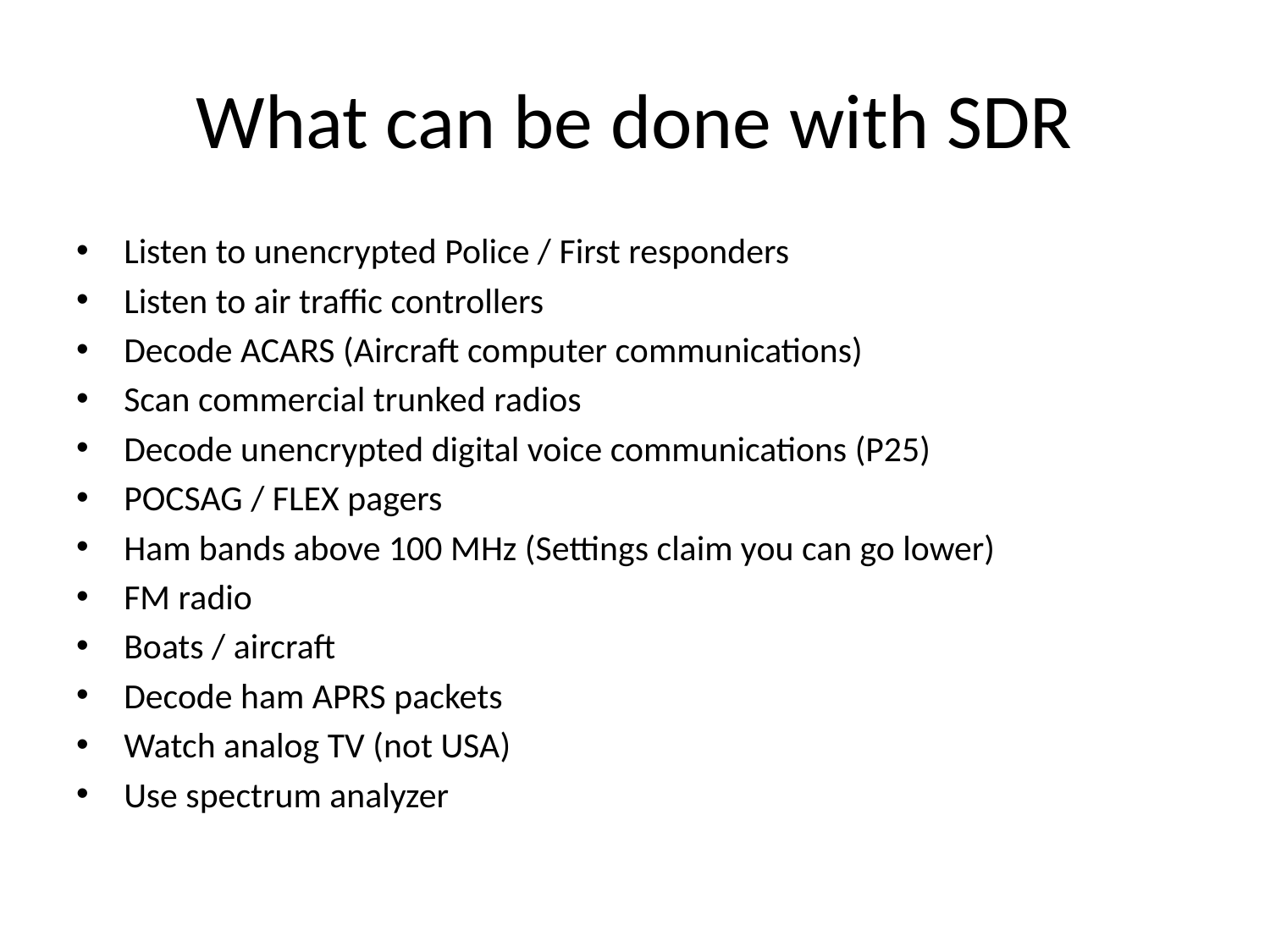

# What can be done with SDR
Listen to unencrypted Police / First responders
Listen to air traffic controllers
Decode ACARS (Aircraft computer communications)
Scan commercial trunked radios
Decode unencrypted digital voice communications (P25)
POCSAG / FLEX pagers
Ham bands above 100 MHz (Settings claim you can go lower)
FM radio
Boats / aircraft
Decode ham APRS packets
Watch analog TV (not USA)
Use spectrum analyzer